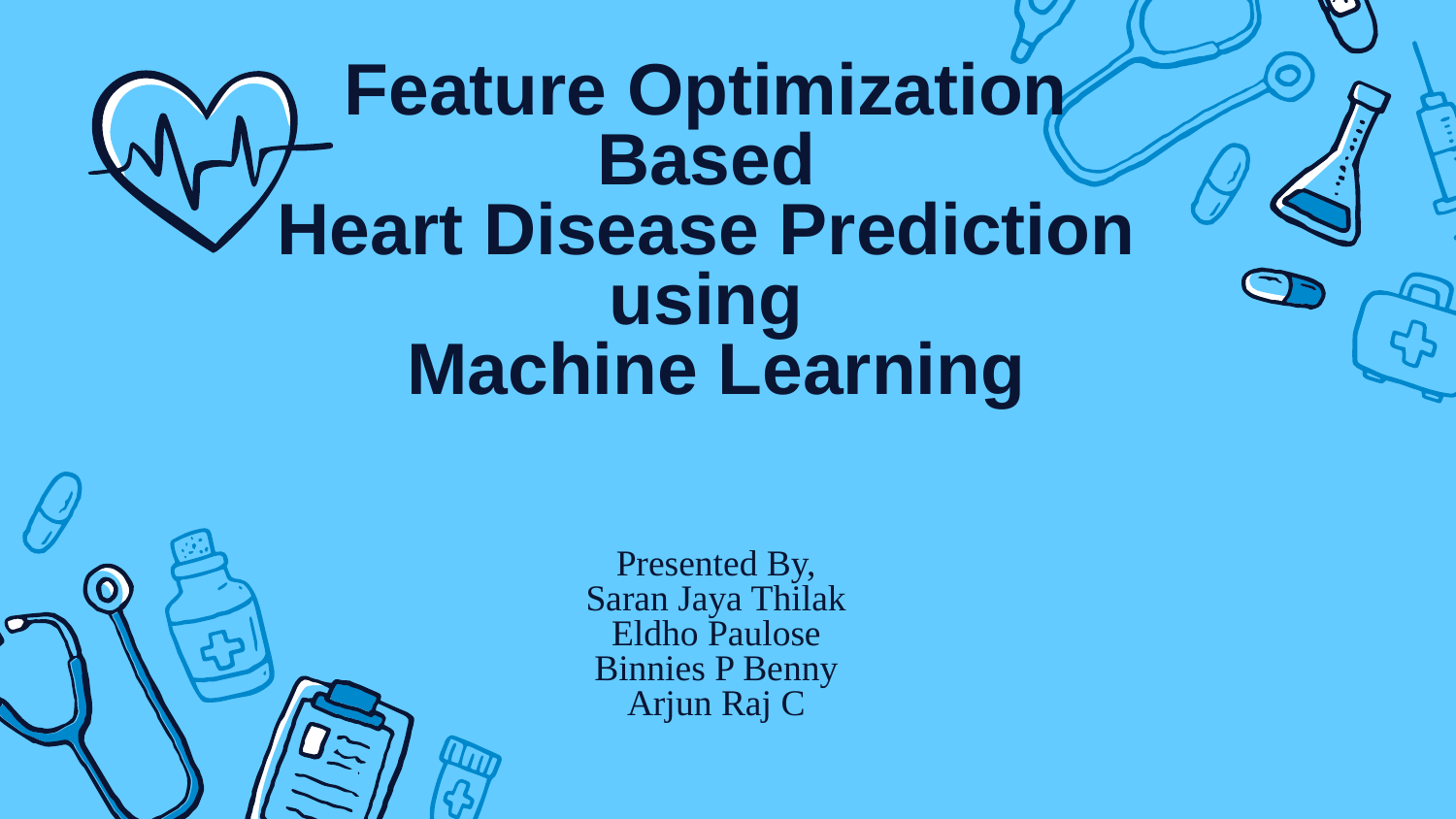

# Feature Optimization Based Heart Disease Prediction using Machine Learning Presented By, Saran Jaya Thilak Eldho Paulose Binnies P Benny Arjun Raj C